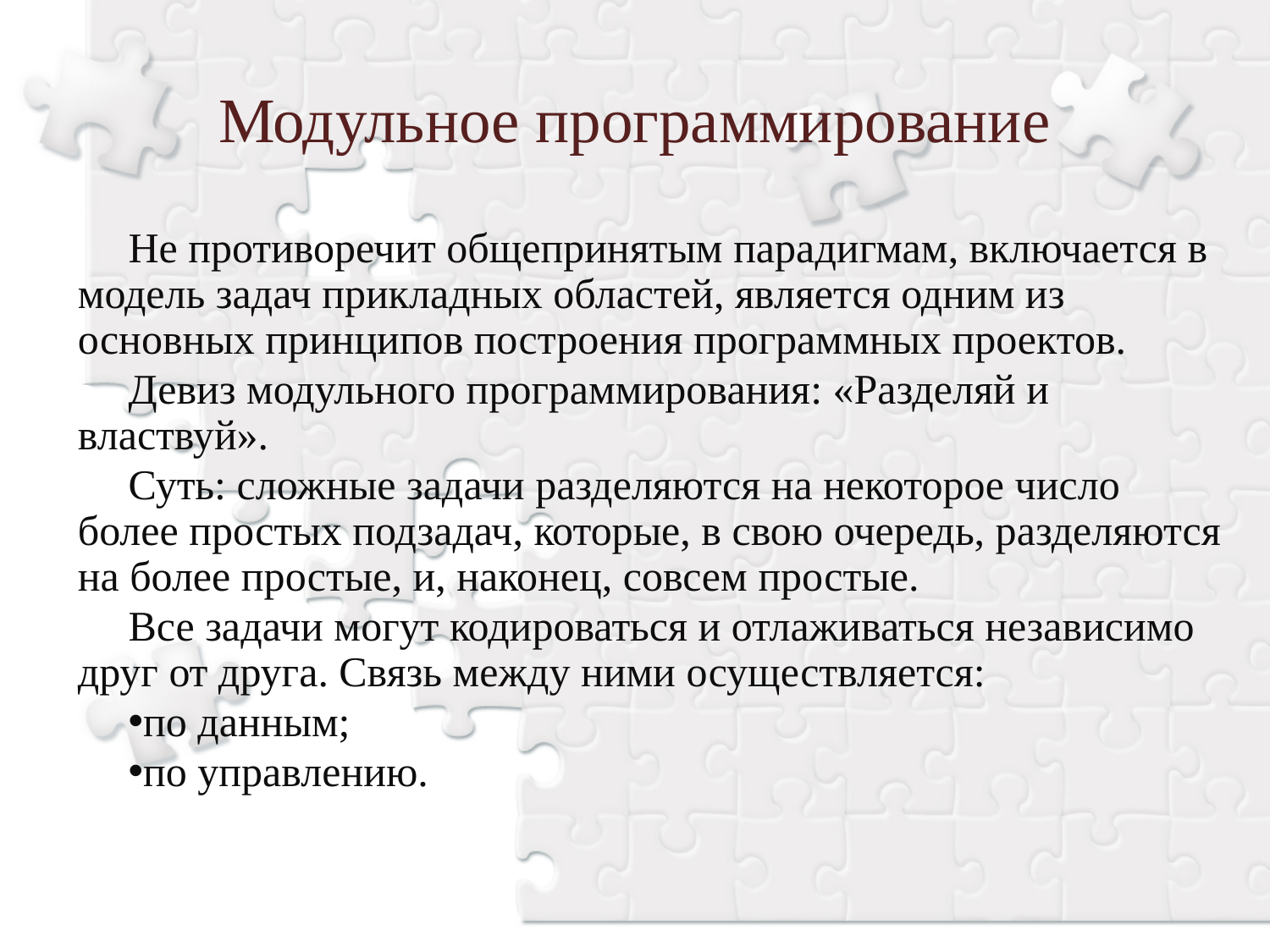

Модульное программирование
Не противоречит общепринятым парадигмам, включается в модель задач прикладных областей, является одним из основных принципов построения программных проектов.
Девиз модульного программирования: «Разделяй и властвуй».
Суть: сложные задачи разделяются на некоторое число более простых подзадач, которые, в свою очередь, разделяются на более простые, и, наконец, совсем простые.
Все задачи могут кодироваться и отлаживаться независимо друг от друга. Связь между ними осуществляется:
по данным;
по управлению.